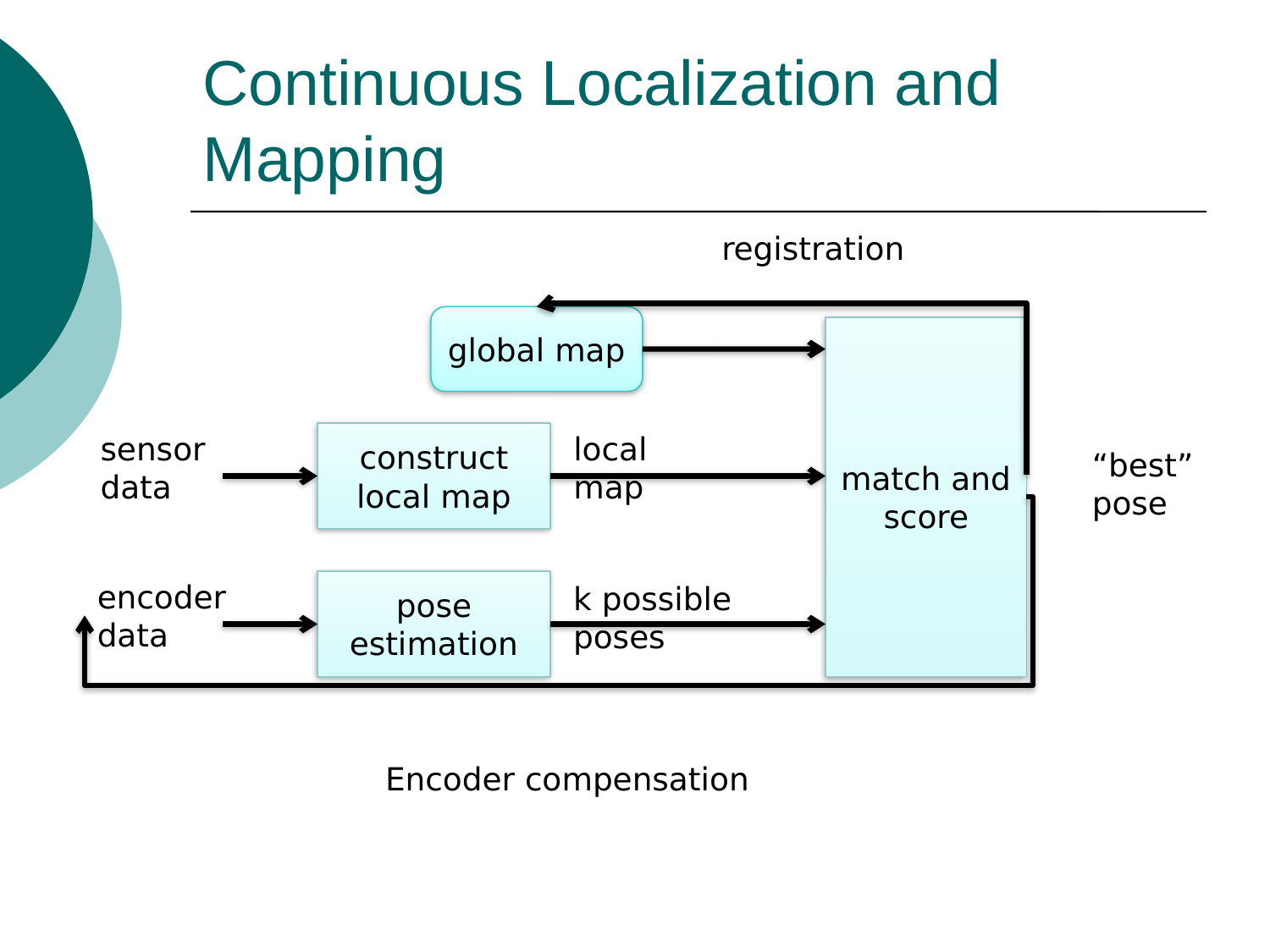

# Continuous Localization and Mapping
registration
global map
match and score
sensor data
construct local map
local map
“best” pose
encoder data
pose estimation
k possible poses
Encoder compensation